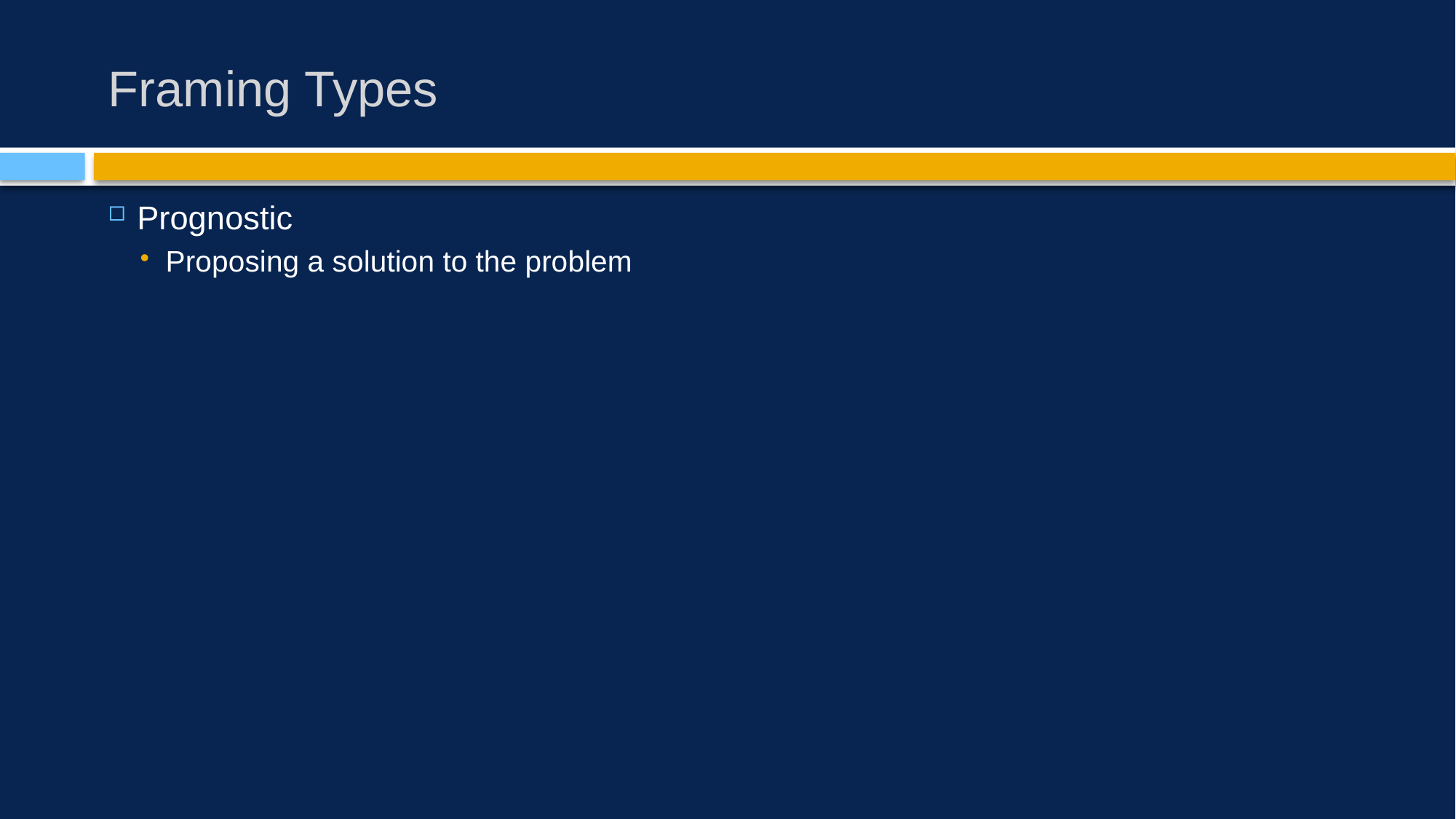

# Framing Types
Prognostic
Proposing a solution to the problem